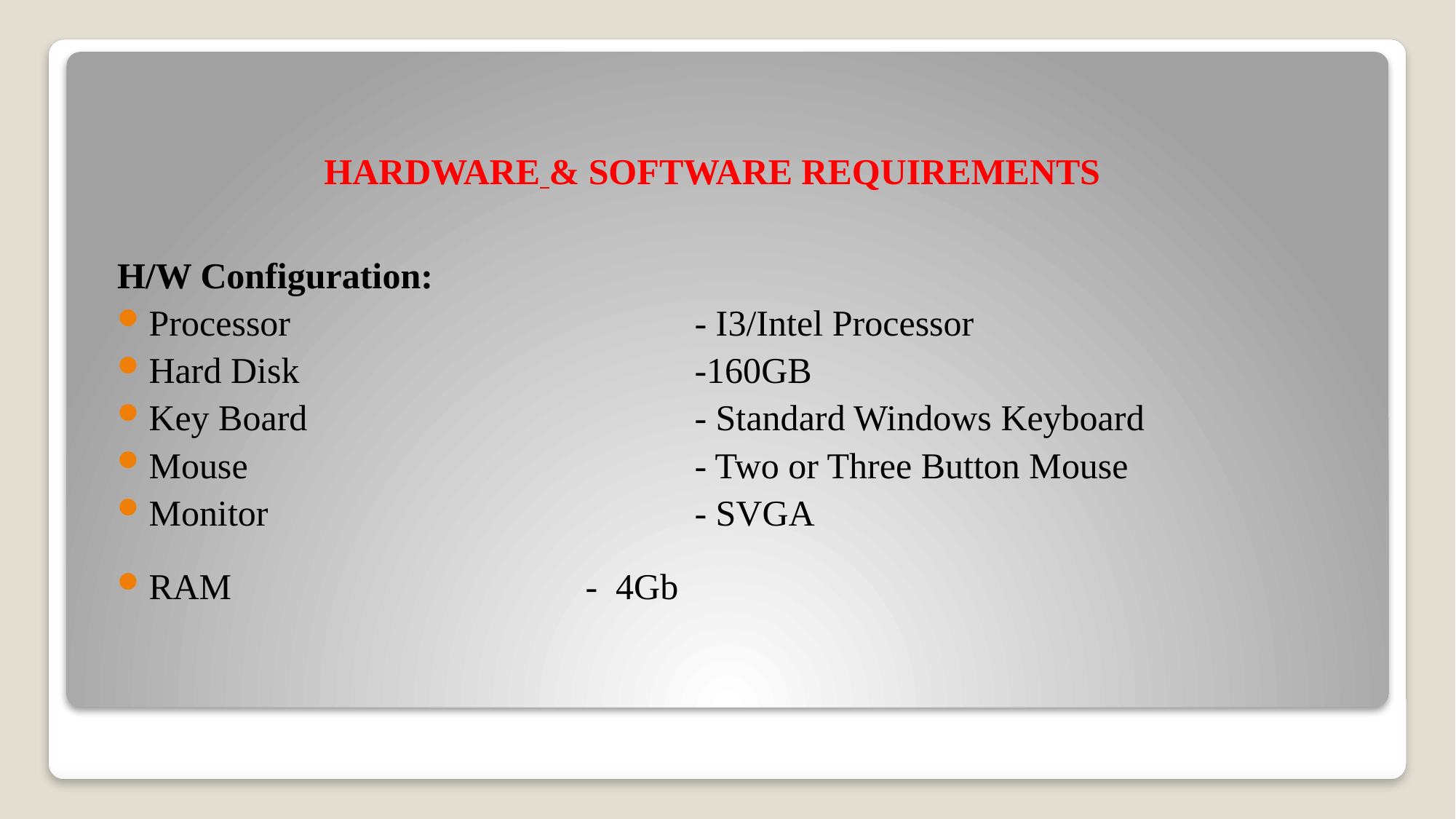

# HARDWARE & SOFTWARE REQUIREMENTS
H/W Configuration:
Processor            	               	- I3/Intel Processor
Hard Disk                                	-160GB
Key Board                               	- Standard Windows Keyboard
Mouse                                      	- Two or Three Button Mouse
Monitor                                    	- SVGA
RAM	           		      	-  4Gb